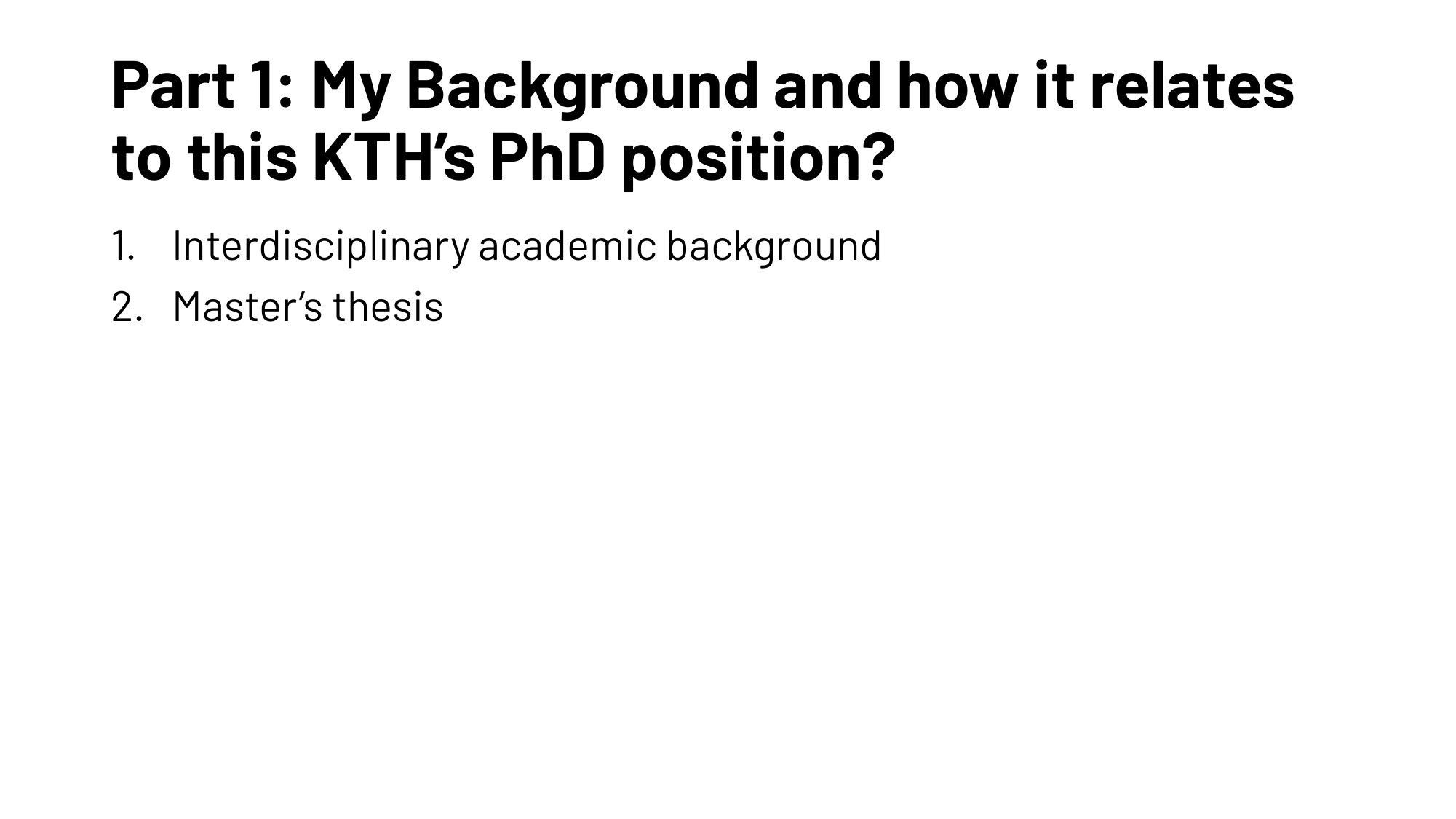

# Part 1: My Background and how it relates to this KTH’s PhD position?
Interdisciplinary academic background
Master’s thesis